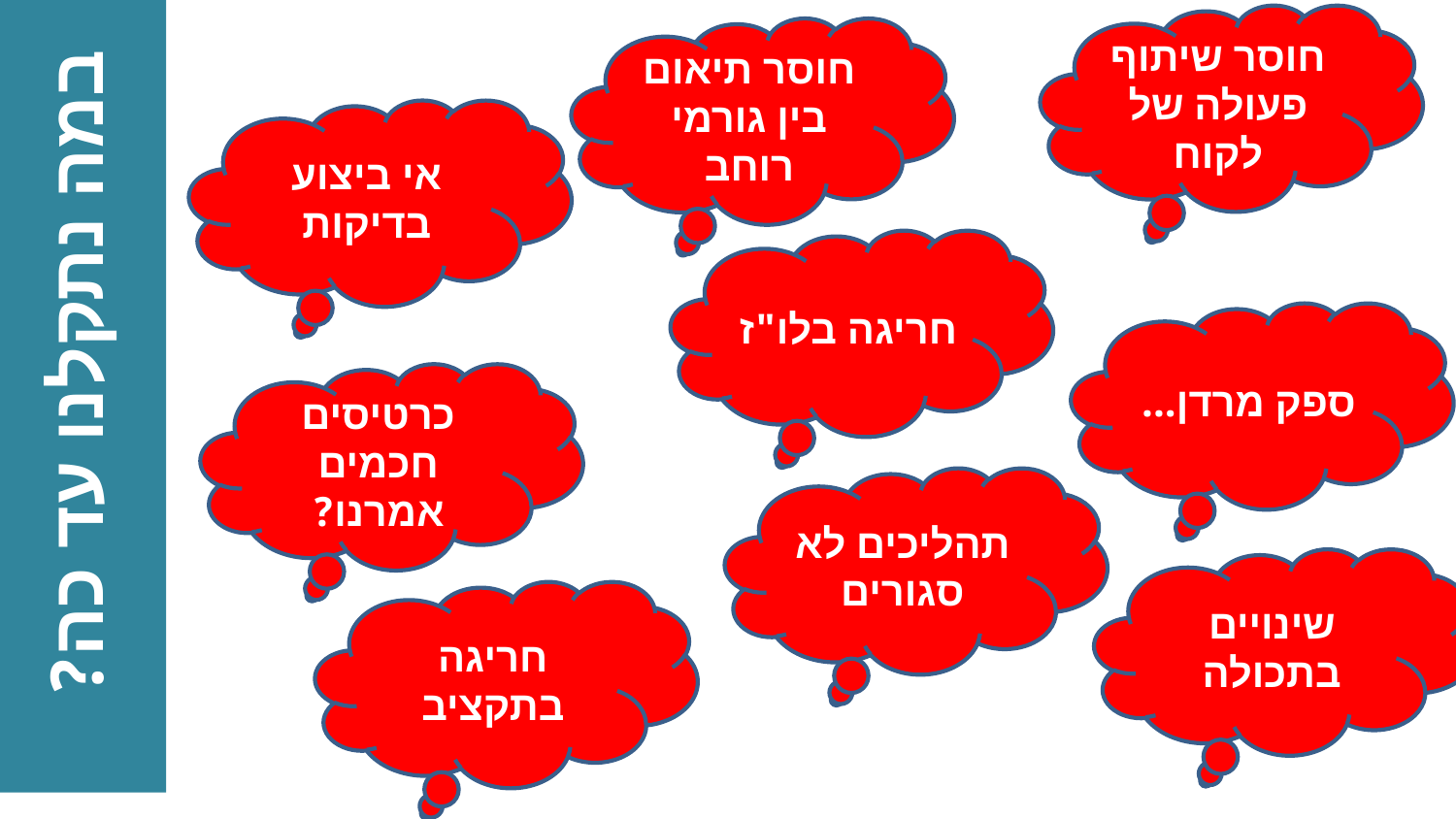

חוסר שיתוף פעולה של לקוח
חוסר תיאום בין גורמי רוחב

אי ביצוע בדיקות
חריגה בלו"ז
# במה נתקלנו עד כה?
ספק מרדן...
כרטיסים חכמים אמרנו?
תהליכים לא סגורים
שינויים בתכולה
חריגה בתקציב